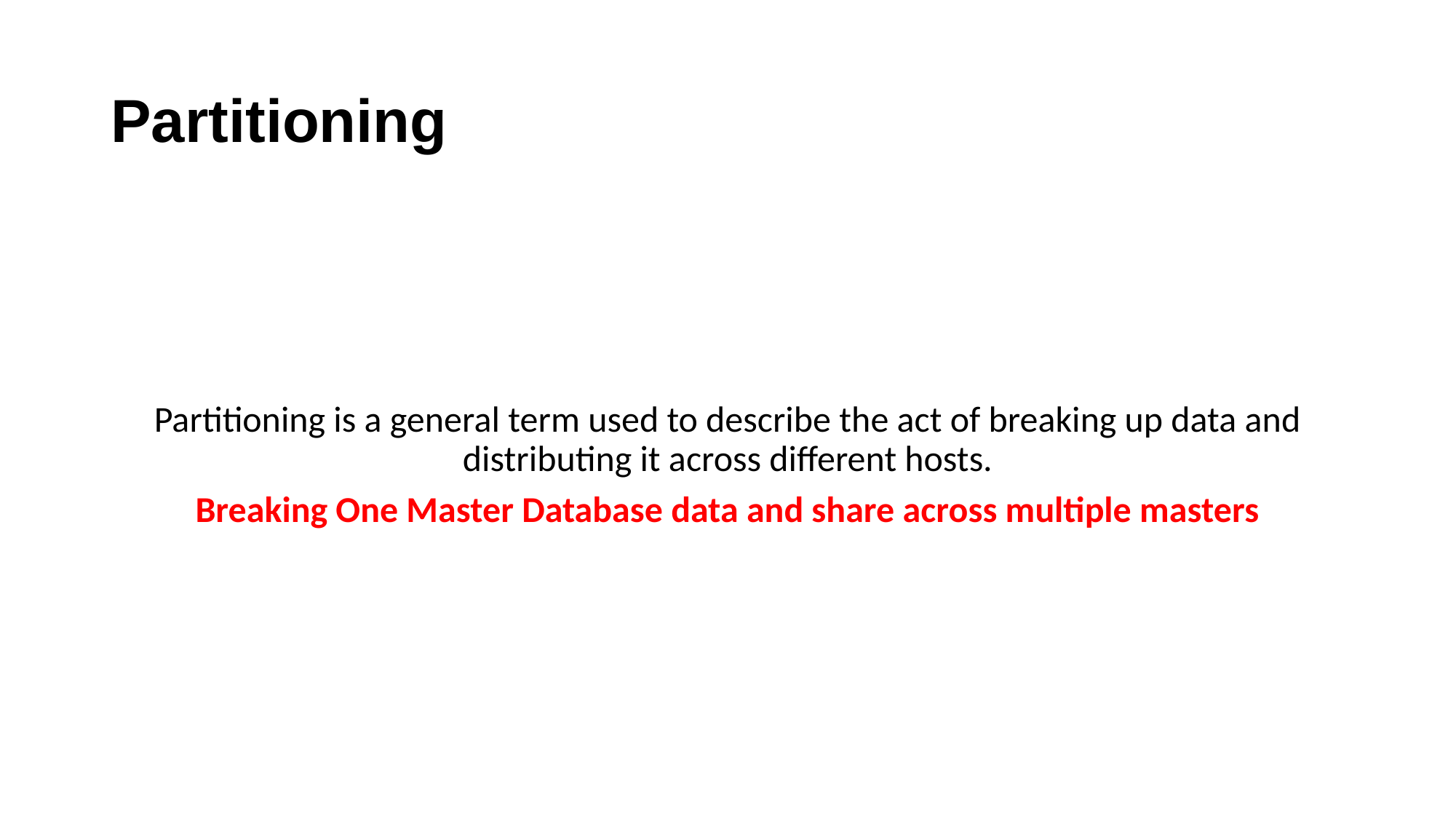

# Partitioning
Partitioning is a general term used to describe the act of breaking up data and distributing it across different hosts.
Breaking One Master Database data and share across multiple masters